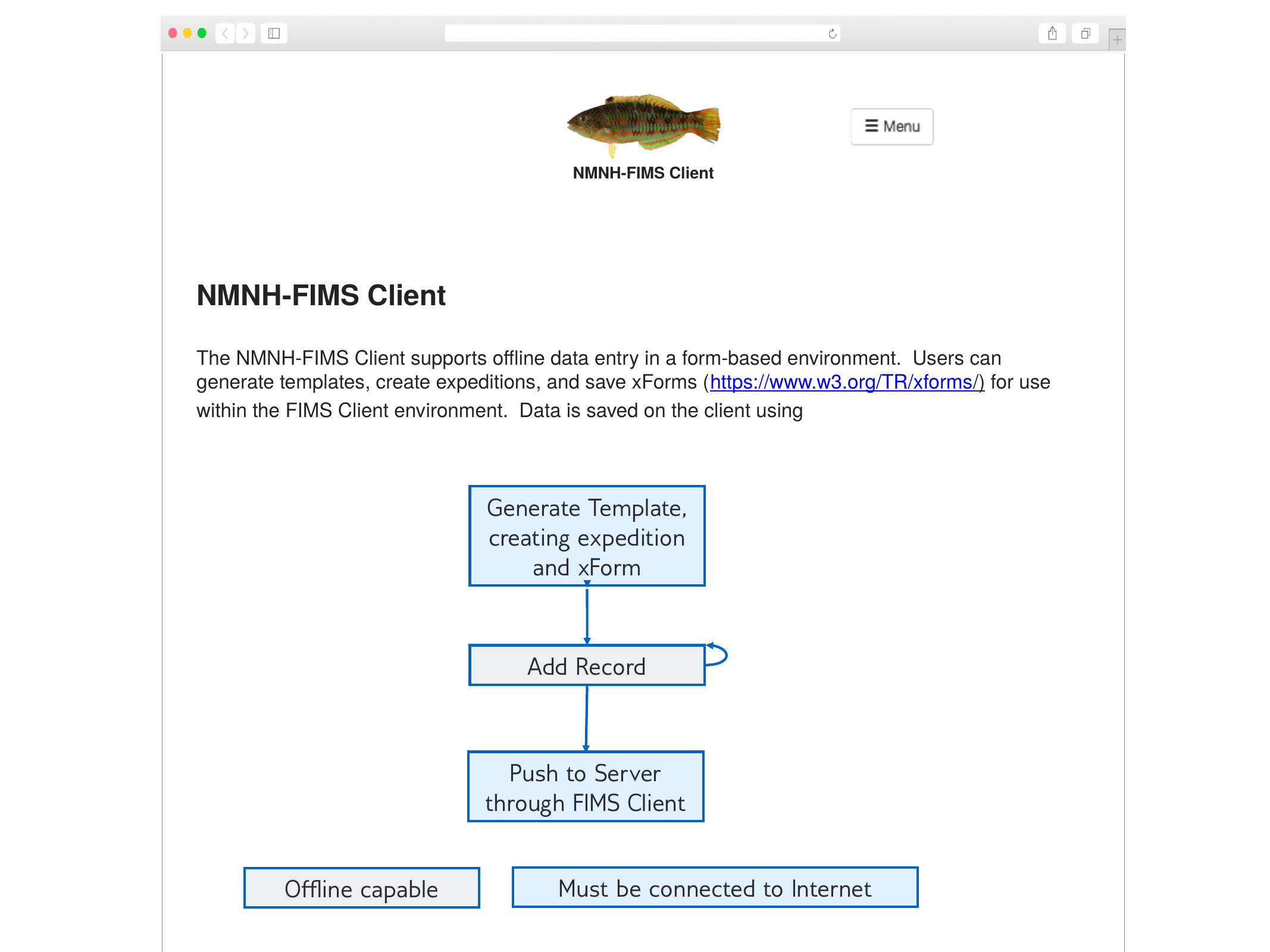

NMNH-FIMS Client

The NMNH-FIMS Client supports offline data entry in a form-based environment.  Users can generate templates, create expeditions, and save xForms (https://www.w3.org/TR/xforms/) for use within the FIMS Client environment.  Data is saved on the client using
Generate Template, creating expedition and xForm
Add Record
Push to Server through FIMS Client
Must be connected to Internet
Offline capable